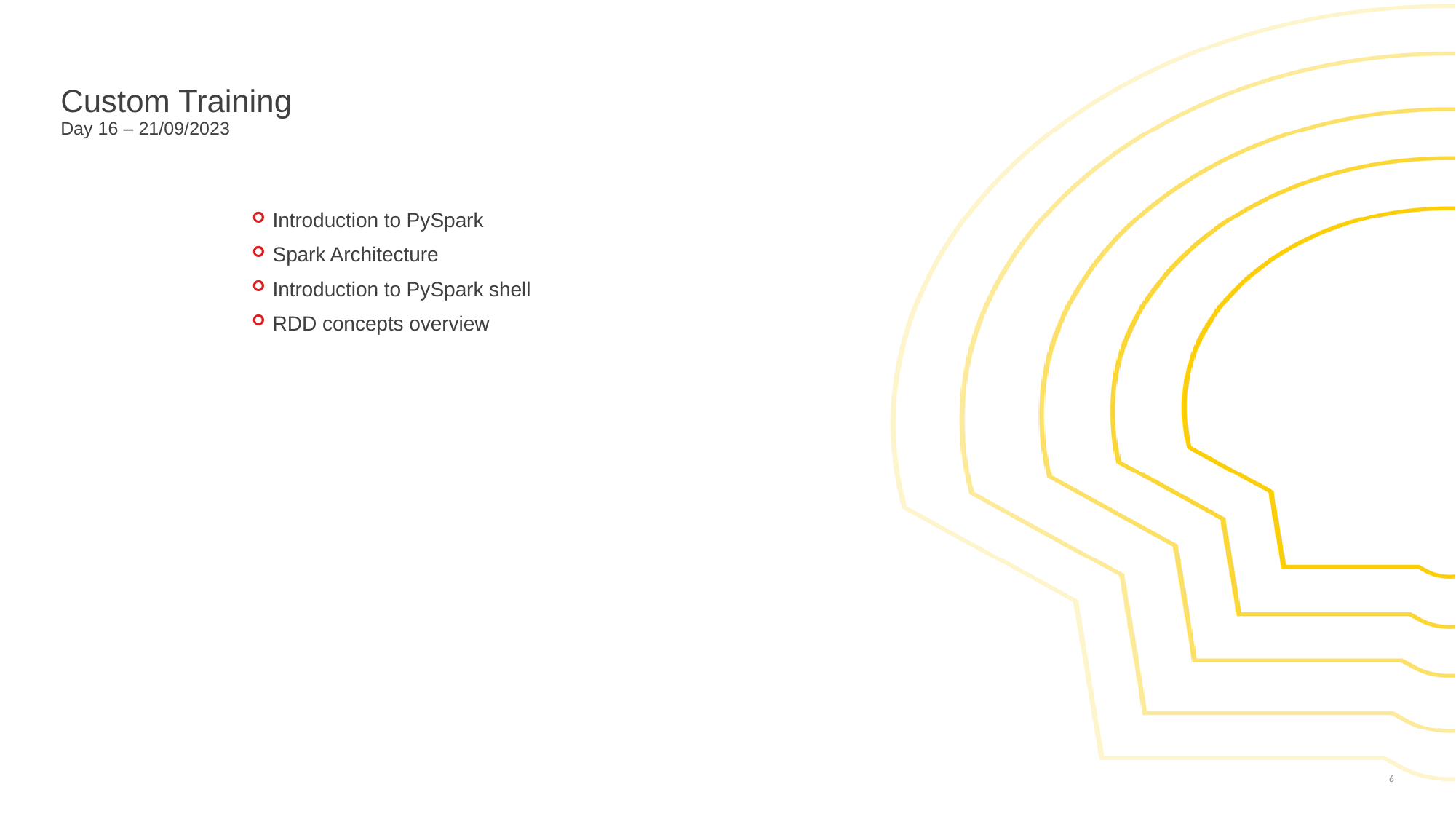

# Custom Training Day 16 – 21/09/2023
Introduction to PySpark
Spark Architecture
Introduction to PySpark shell
RDD concepts overview

6